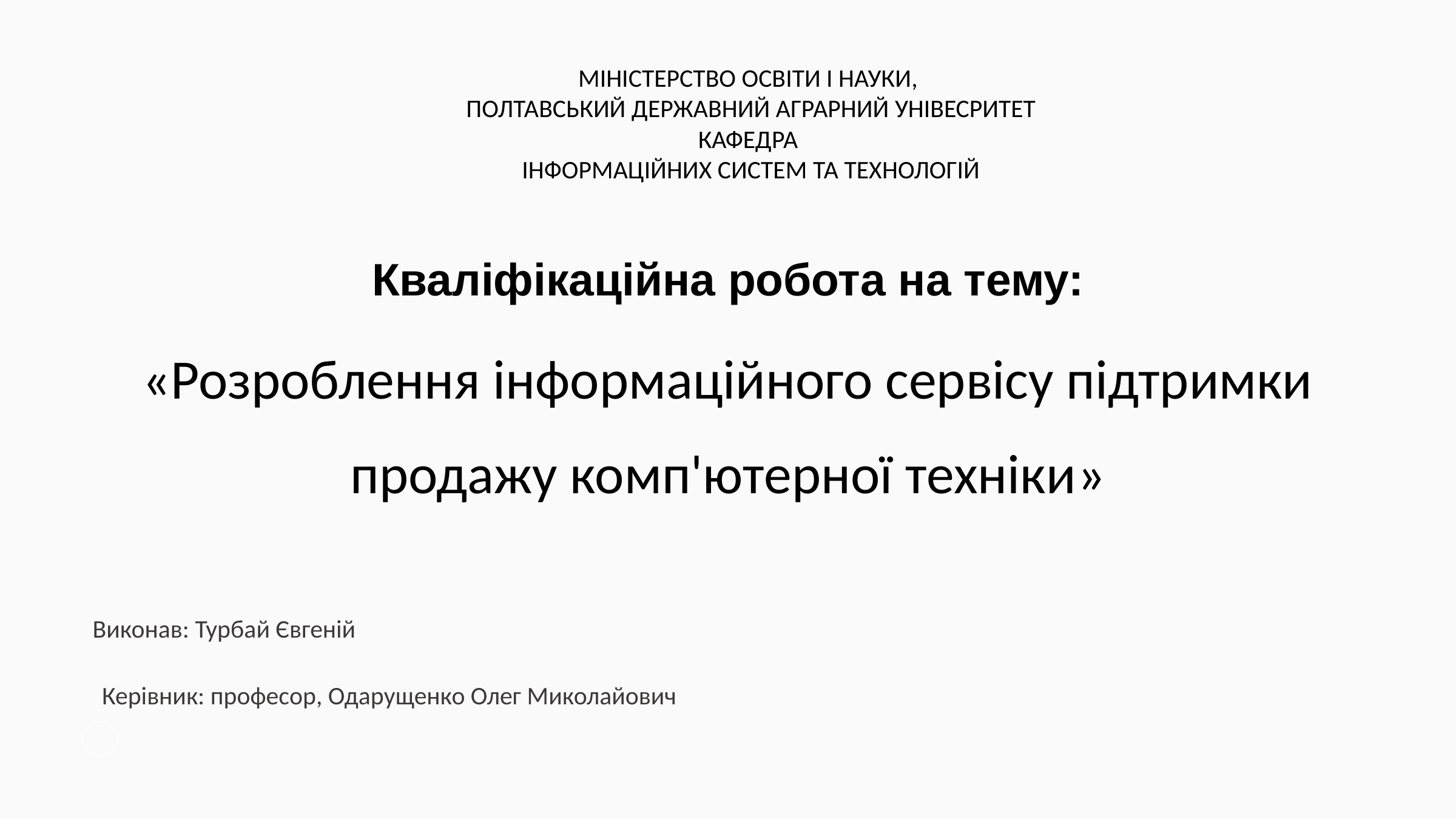

МІНІСТЕРСТВО ОСВІТИ І НАУКИ,
ПОЛТАВСЬКИЙ ДЕРЖАВНИЙ АГРАРНИЙ УНІВЕСРИТЕТ
КАФЕДРА
ІНФОРМАЦІЙНИХ СИСТЕМ ТА ТЕХНОЛОГІЙ

Кваліфікаційна робота на тему:

«Розроблення інформаційного сервісу підтримки продажу комп'ютерної техніки»
Виконав: Турбай Євгеній

Керівник: професор, Одарущенко Олег Миколайович